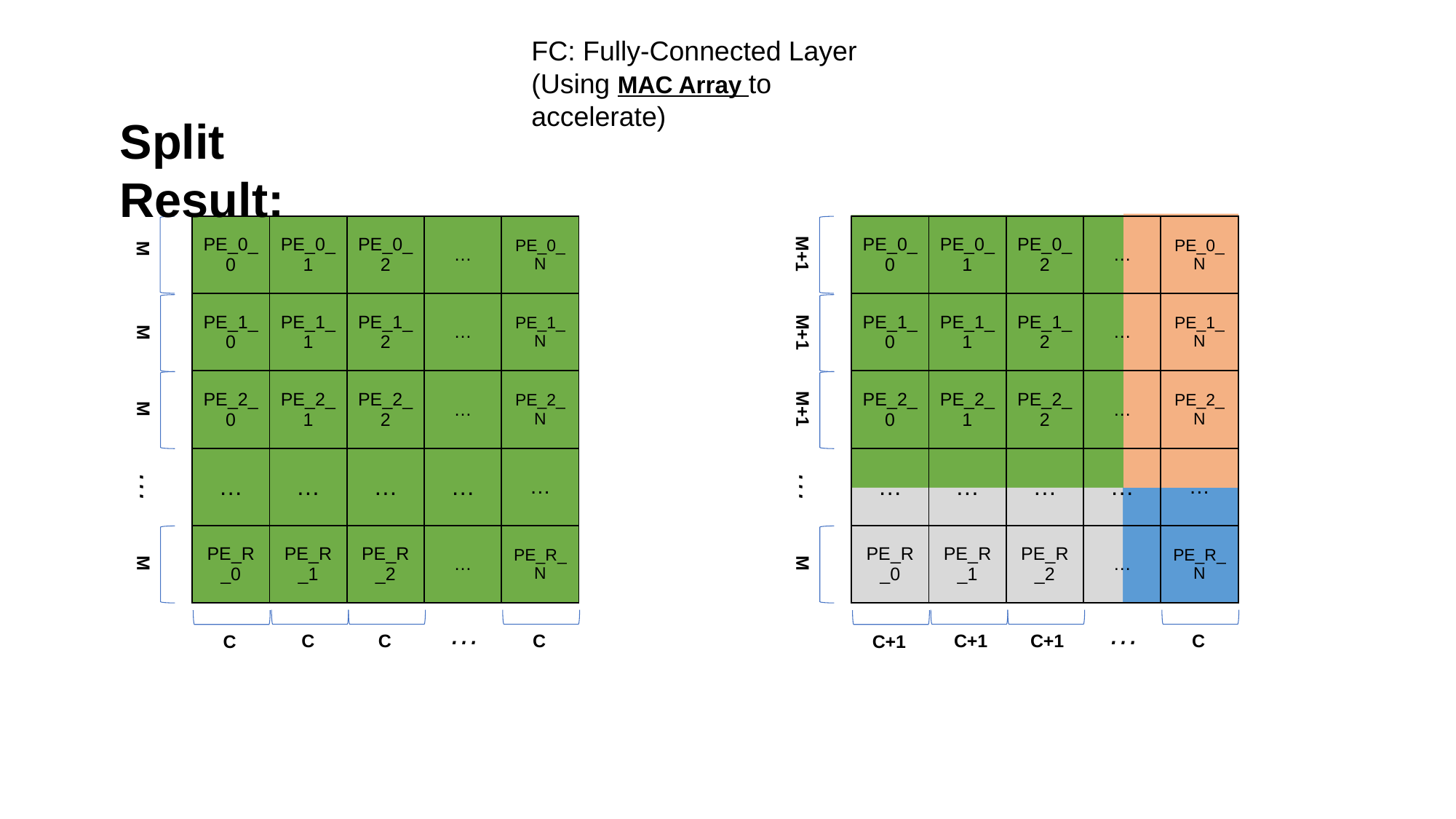

FC: Fully-Connected Layer
(Using MAC Array to accelerate)
Split Result:

| PE\_0\_0 | PE\_0\_1 | PE\_0\_2 | … | PE\_0\_N |
| --- | --- | --- | --- | --- |
| PE\_1\_0 | PE\_1\_1 | PE\_1\_2 | … | PE\_1\_N |
| PE\_2\_0 | PE\_2\_1 | PE\_2\_2 | … | PE\_2\_N |
| … | … | … | … | … |
| PE\_R\_0 | PE\_R\_1 | PE\_R\_2 | … | PE\_R\_N |
| PE\_0\_0 | PE\_0\_1 | PE\_0\_2 | … | PE\_0\_N |
| --- | --- | --- | --- | --- |
| PE\_1\_0 | PE\_1\_1 | PE\_1\_2 | … | PE\_1\_N |
| PE\_2\_0 | PE\_2\_1 | PE\_2\_2 | … | PE\_2\_N |
| … | … | … | … | … |
| PE\_R\_0 | PE\_R\_1 | PE\_R\_2 | … | PE\_R\_N |

 …
   M
   M
   M
  M

 …
 M+1
 M+1
   M
 M+1

 …
 …
   C
   C
   C
 C+1
 C+1
   C
   C
 C+1